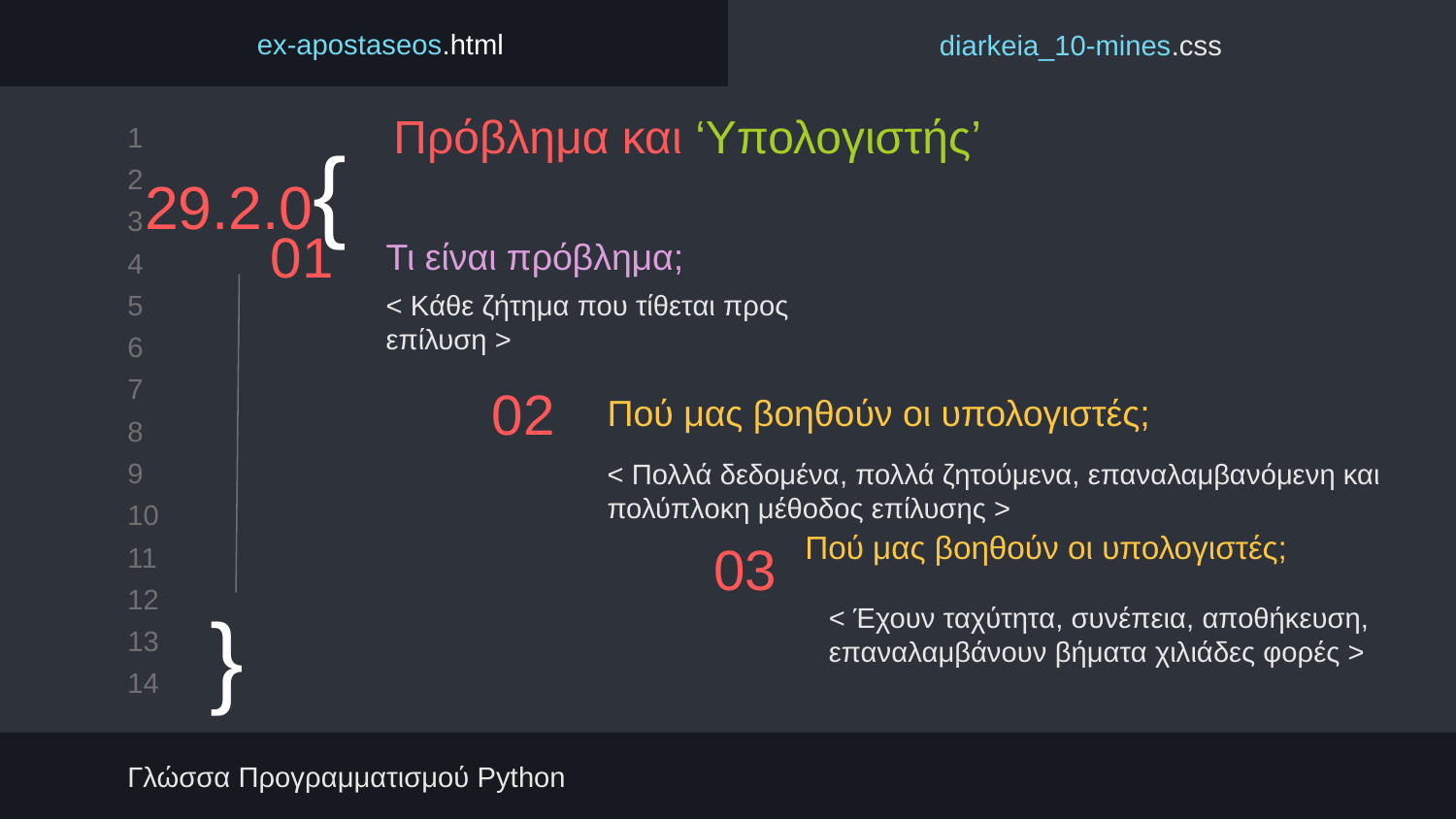

ex-apostaseos.html
diarkeia_10-mines.css
Πρόβλημα και ‘Υπολογιστής’
29.2.0{
# 01
Τι είναι πρόβλημα;
< Κάθε ζήτημα που τίθεται προς επίλυση >
Πού μας βοηθούν οι υπολογιστές;
02
< Πολλά δεδομένα, πολλά ζητούμενα, επαναλαμβανόμενη και πολύπλοκη μέθοδος επίλυσης >
Πού μας βοηθούν οι υπολογιστές;

03
}
< Έχουν ταχύτητα, συνέπεια, αποθήκευση, επαναλαμβάνουν βήματα χιλιάδες φορές >
Γλώσσα Προγραμματισμού Python